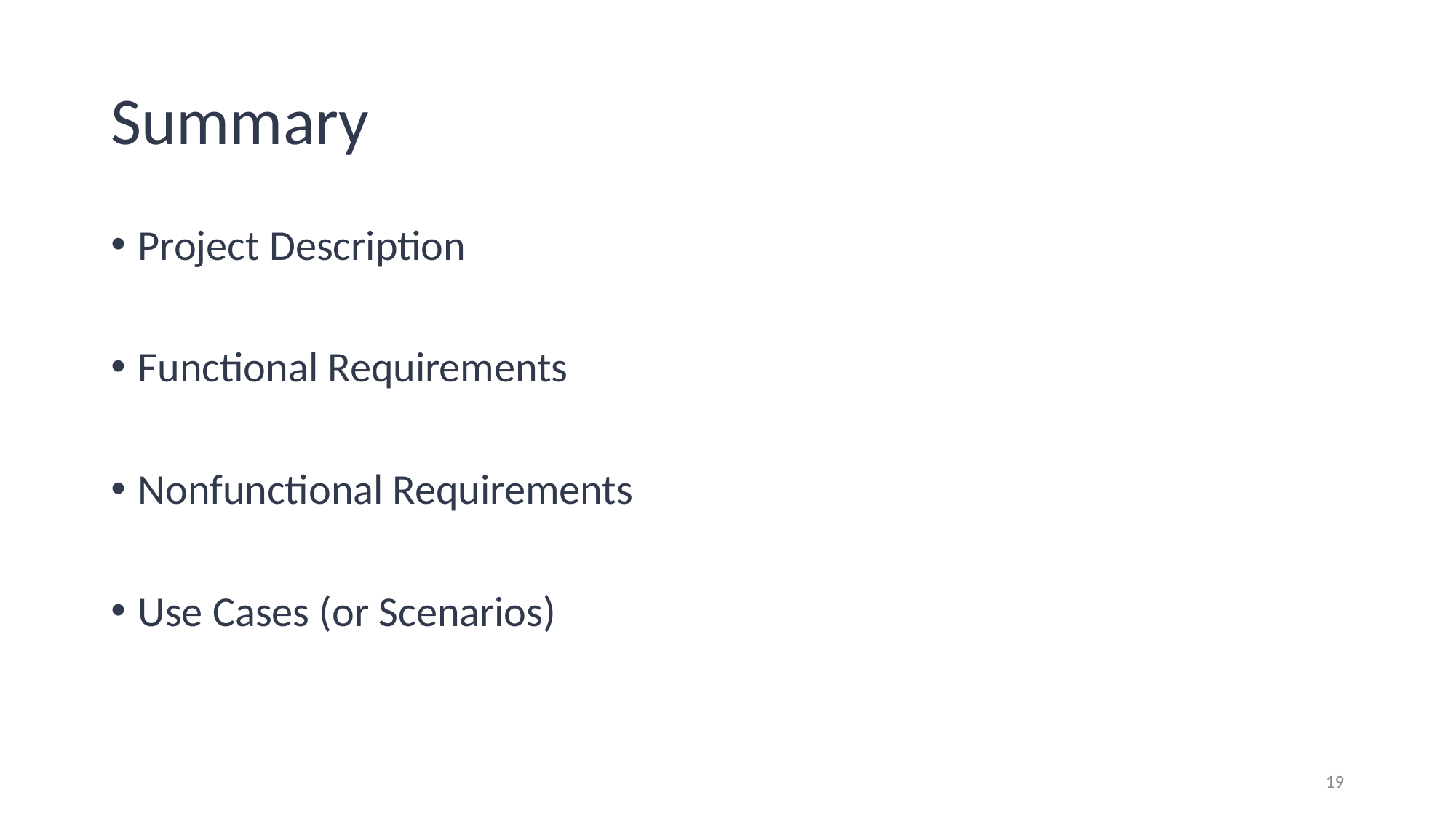

# Summary
Project Description

Functional Requirements

Nonfunctional Requirements

Use Cases (or Scenarios)
19